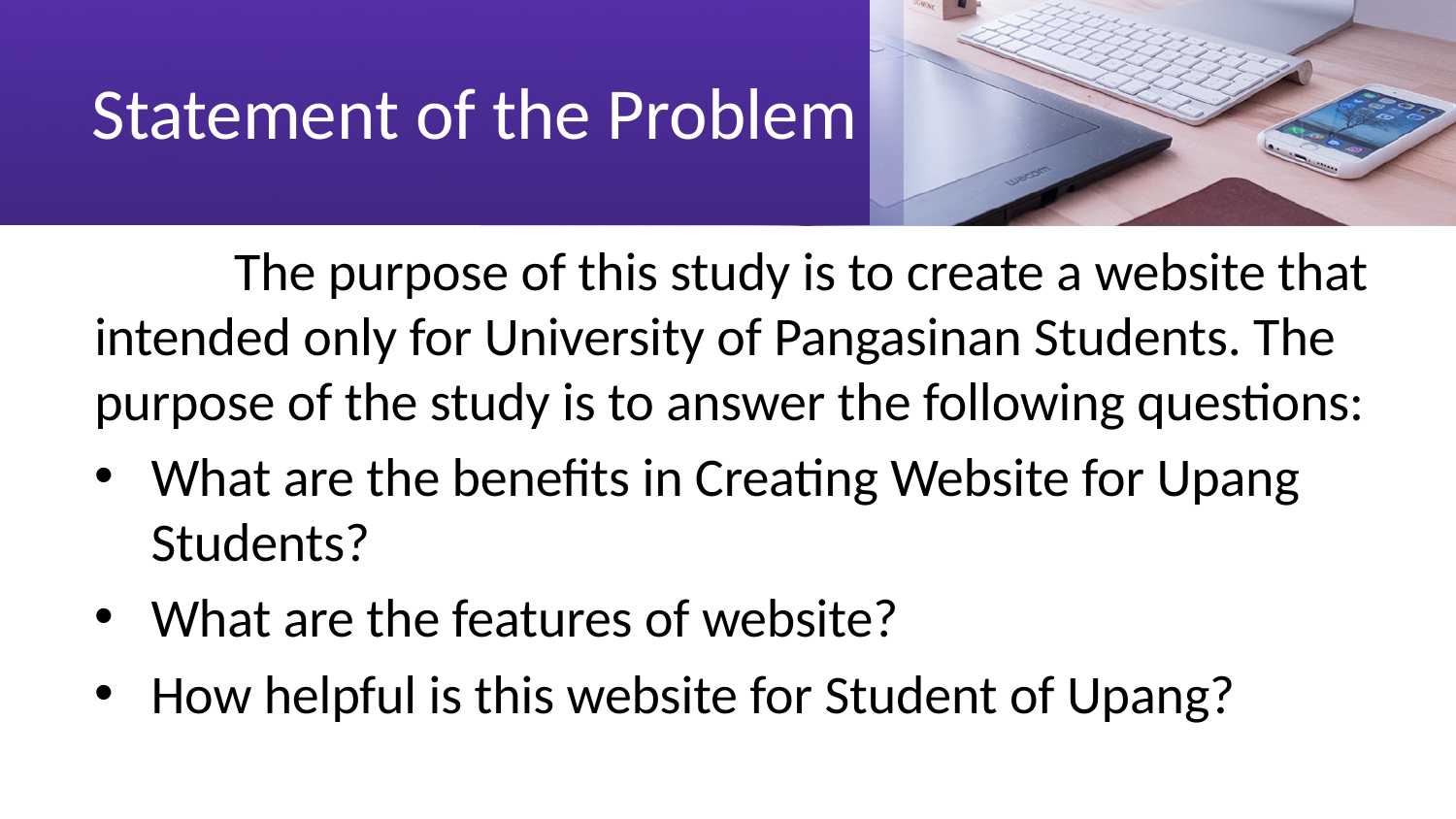

# Statement of the Problem
	The purpose of this study is to create a website that intended only for University of Pangasinan Students. The purpose of the study is to answer the following questions:
What are the benefits in Creating Website for Upang Students?
What are the features of website?
How helpful is this website for Student of Upang?